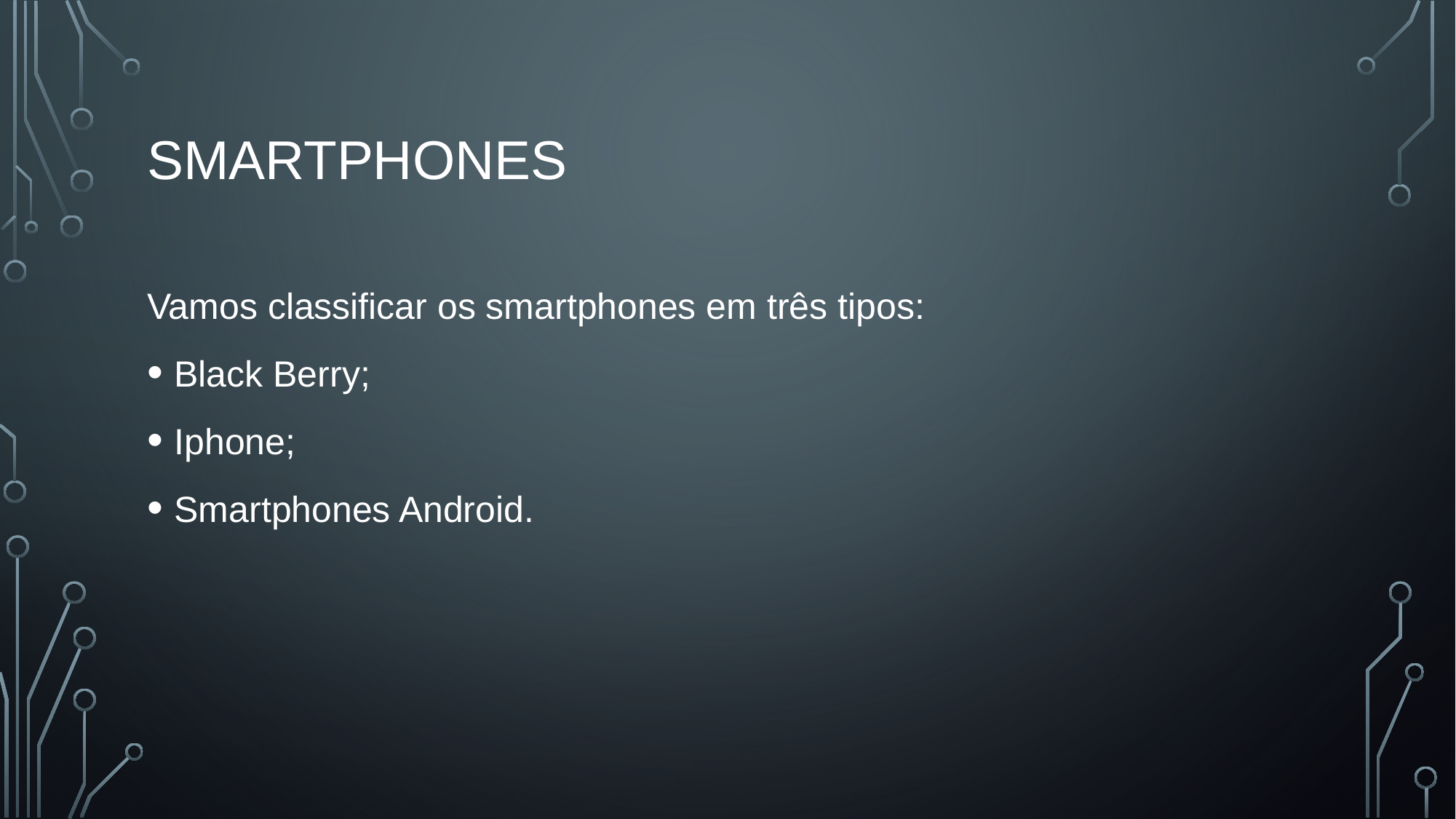

# Smartphones
Vamos classificar os smartphones em três tipos:
Black Berry;
Iphone;
Smartphones Android.